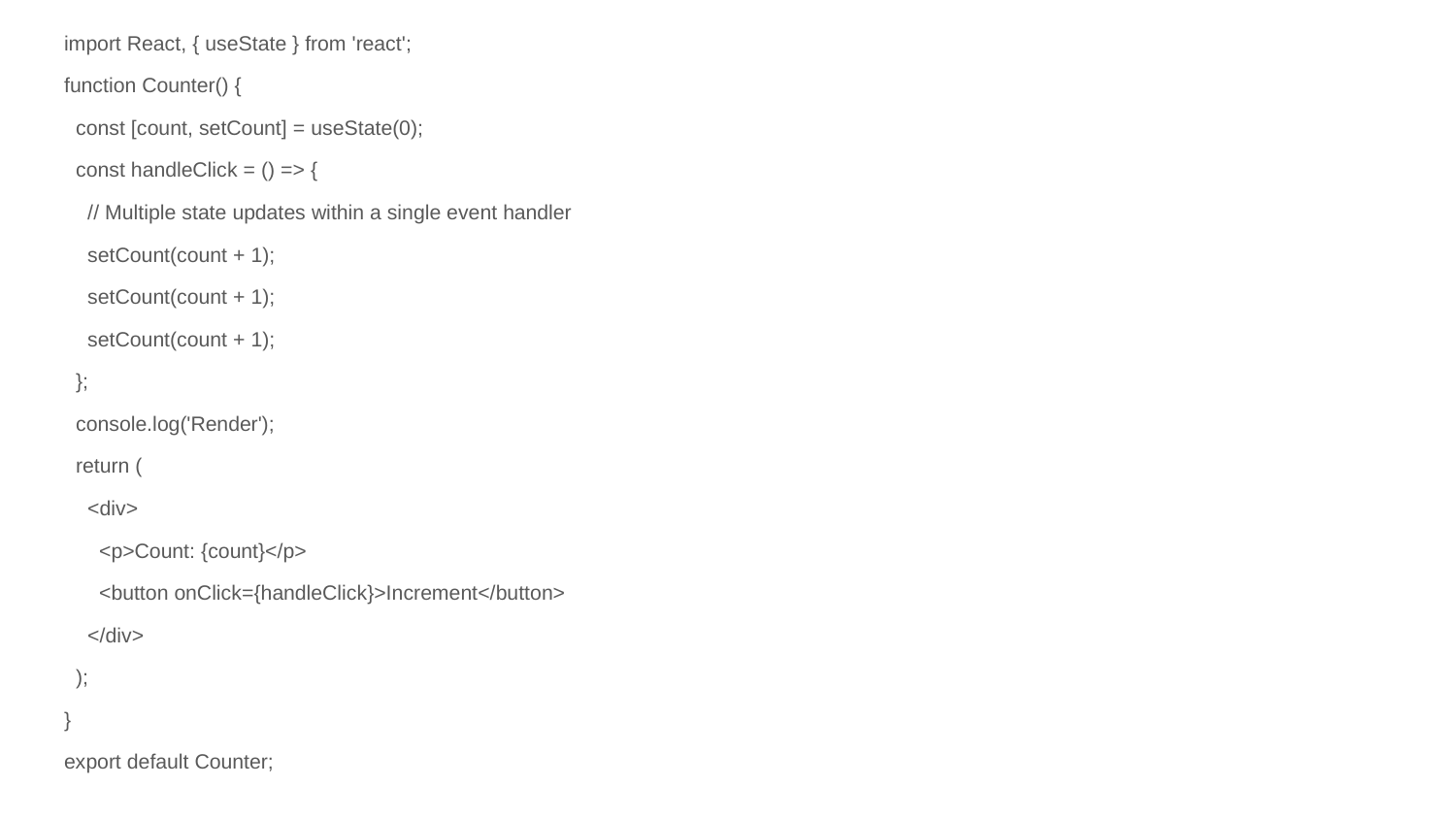

import React, { useState } from 'react';
function Counter() {
  const [count, setCount] = useState(0);
  const handleClick = () => {
    // Multiple state updates within a single event handler
    setCount(count + 1);
    setCount(count + 1);
    setCount(count + 1);
  };
  console.log('Render');
  return (
    <div>
      <p>Count: {count}</p>
      <button onClick={handleClick}>Increment</button>
    </div>
  );
}
export default Counter;